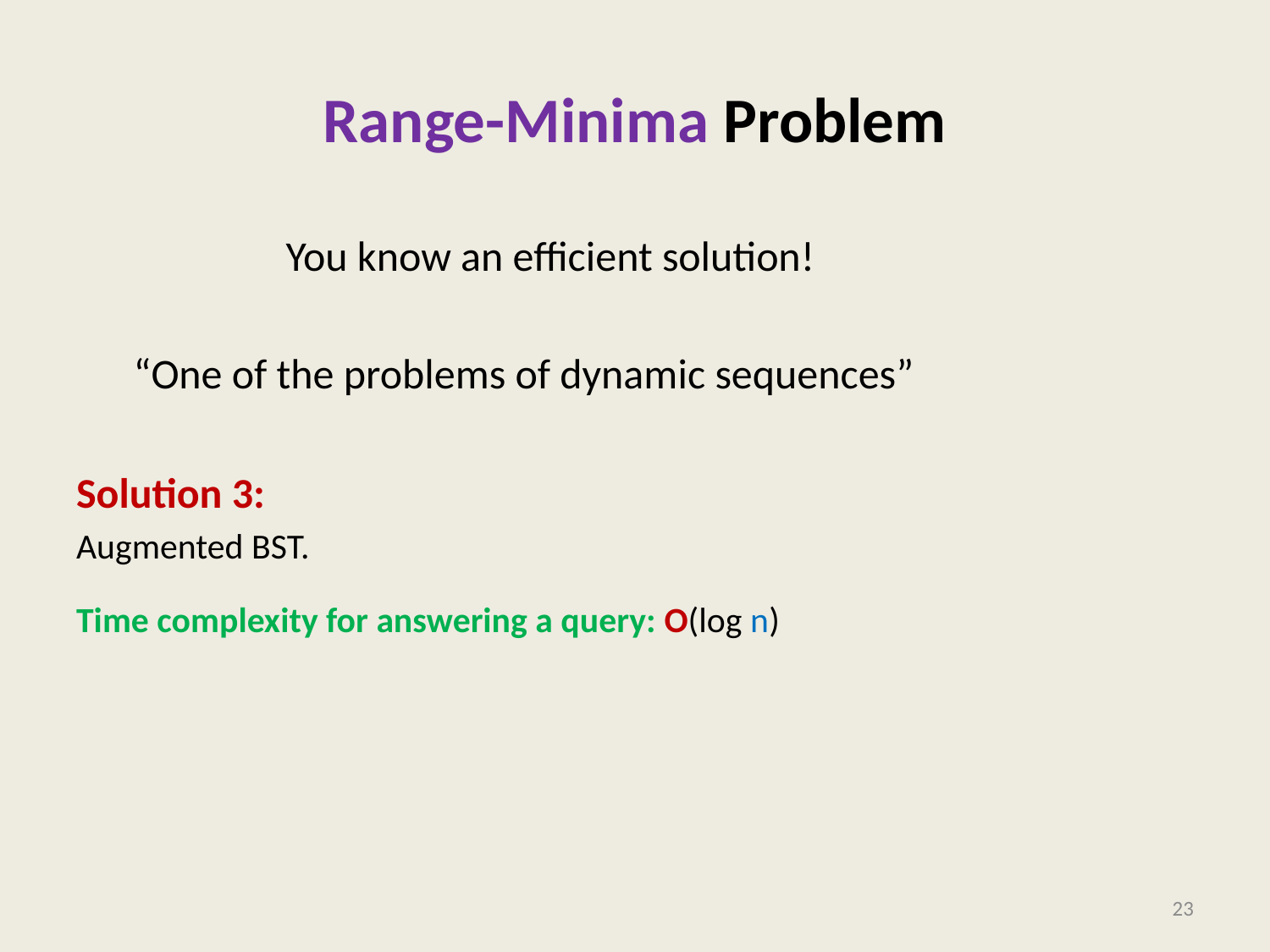

# Range-Minima Problem
                      You know an efficient solution!

      “One of the problems of dynamic sequences”

Solution 3:
Augmented BST.

Time complexity for answering a query: O(log n)

23